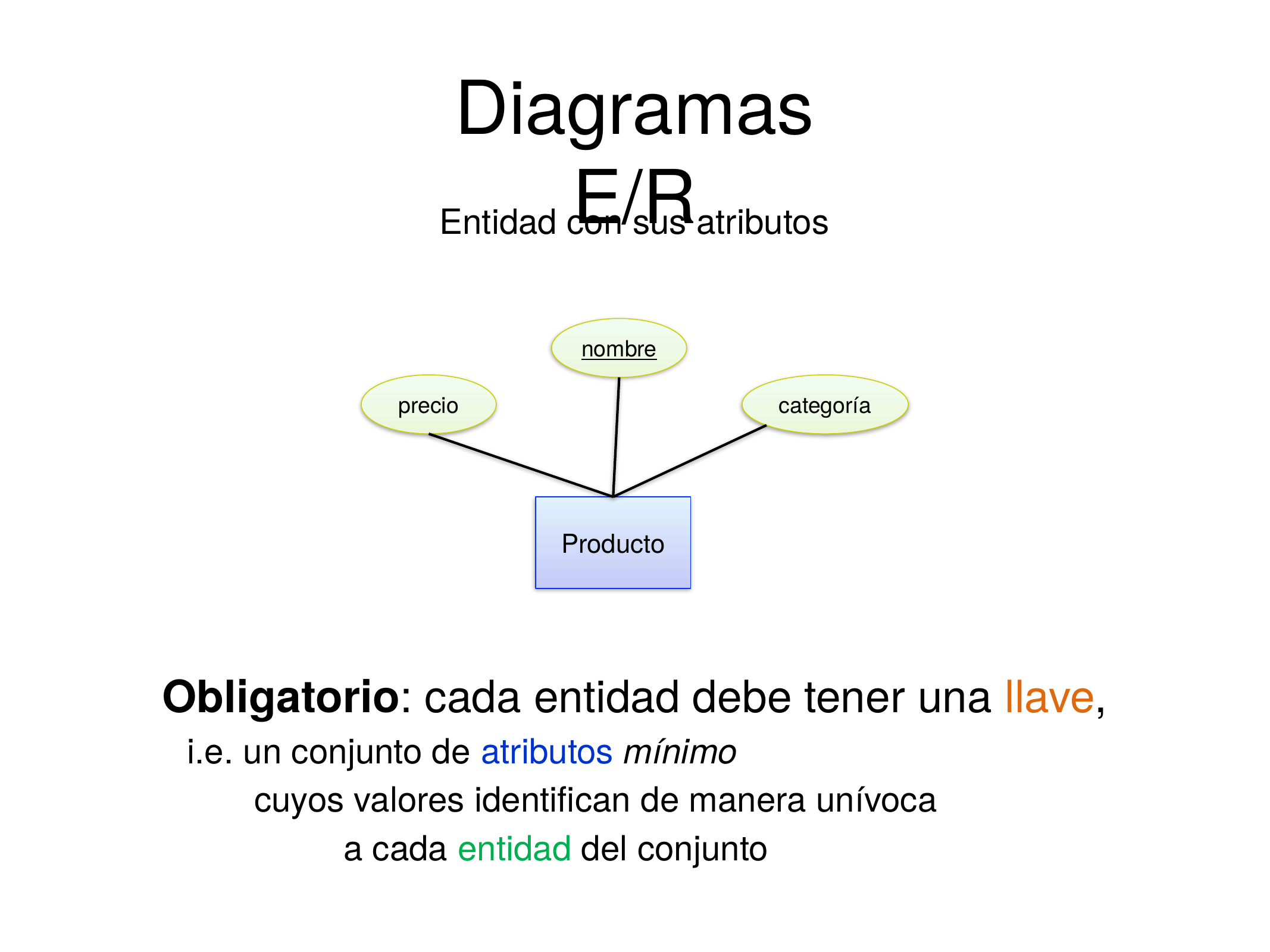

Diagramas E/R
Entidad con sus atributos
nombre
precio
categoría
Producto
Obligatorio: cada entidad debe tener una llave,
i.e. un conjunto de atributos mínimo
	cuyos valores identifican de manera unívoca
		a cada entidad del conjunto